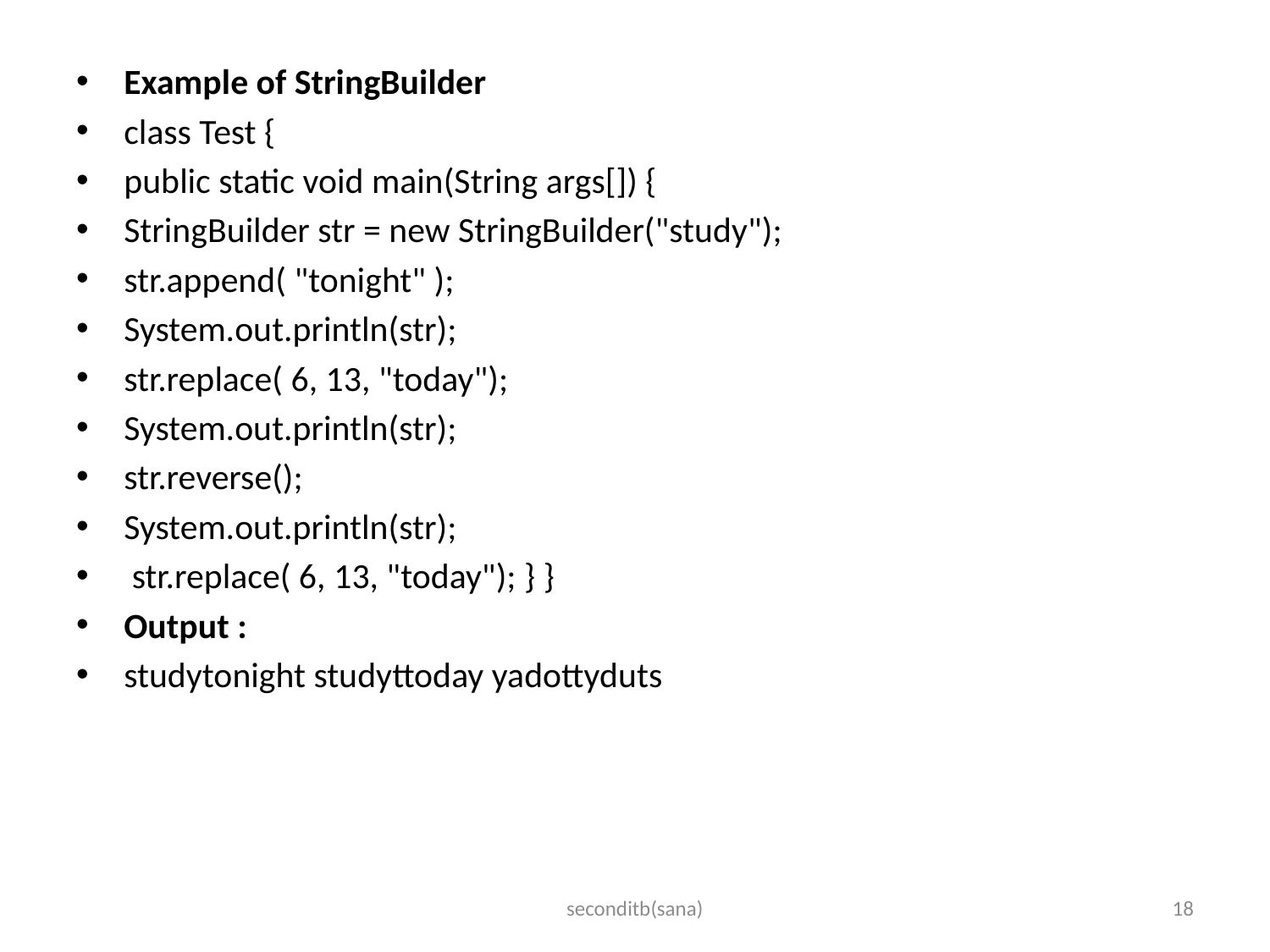

Example of StringBuilder
class Test {
public static void main(String args[]) {
StringBuilder str = new StringBuilder("study");
str.append( "tonight" );
System.out.println(str);
str.replace( 6, 13, "today");
System.out.println(str);
str.reverse();
System.out.println(str);
 str.replace( 6, 13, "today"); } }
Output :
studytonight studyttoday yadottyduts
seconditb(sana)
18